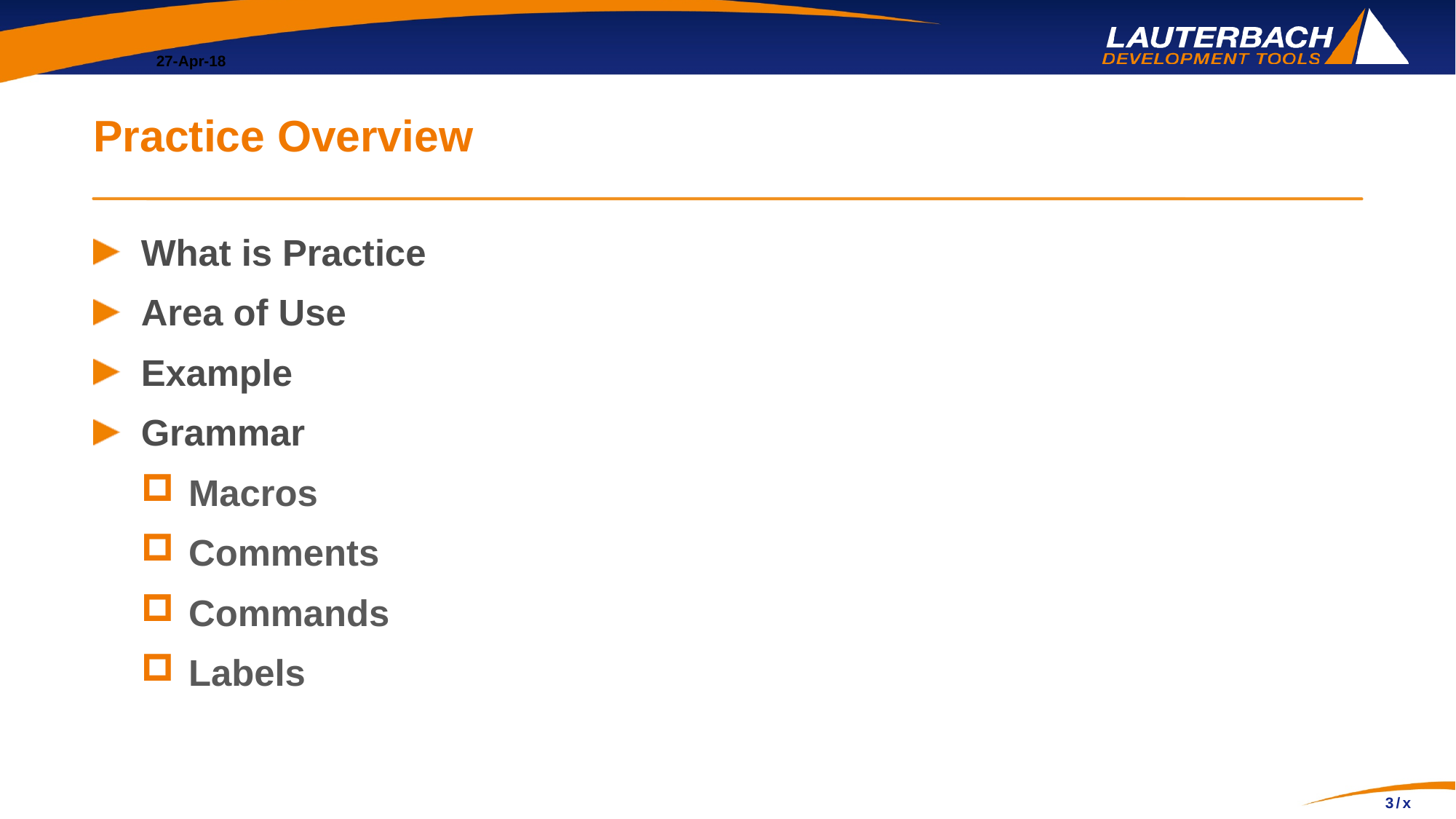

# Practice Overview
What is Practice
Area of Use
Example
Grammar
Macros
Comments
Commands
Labels